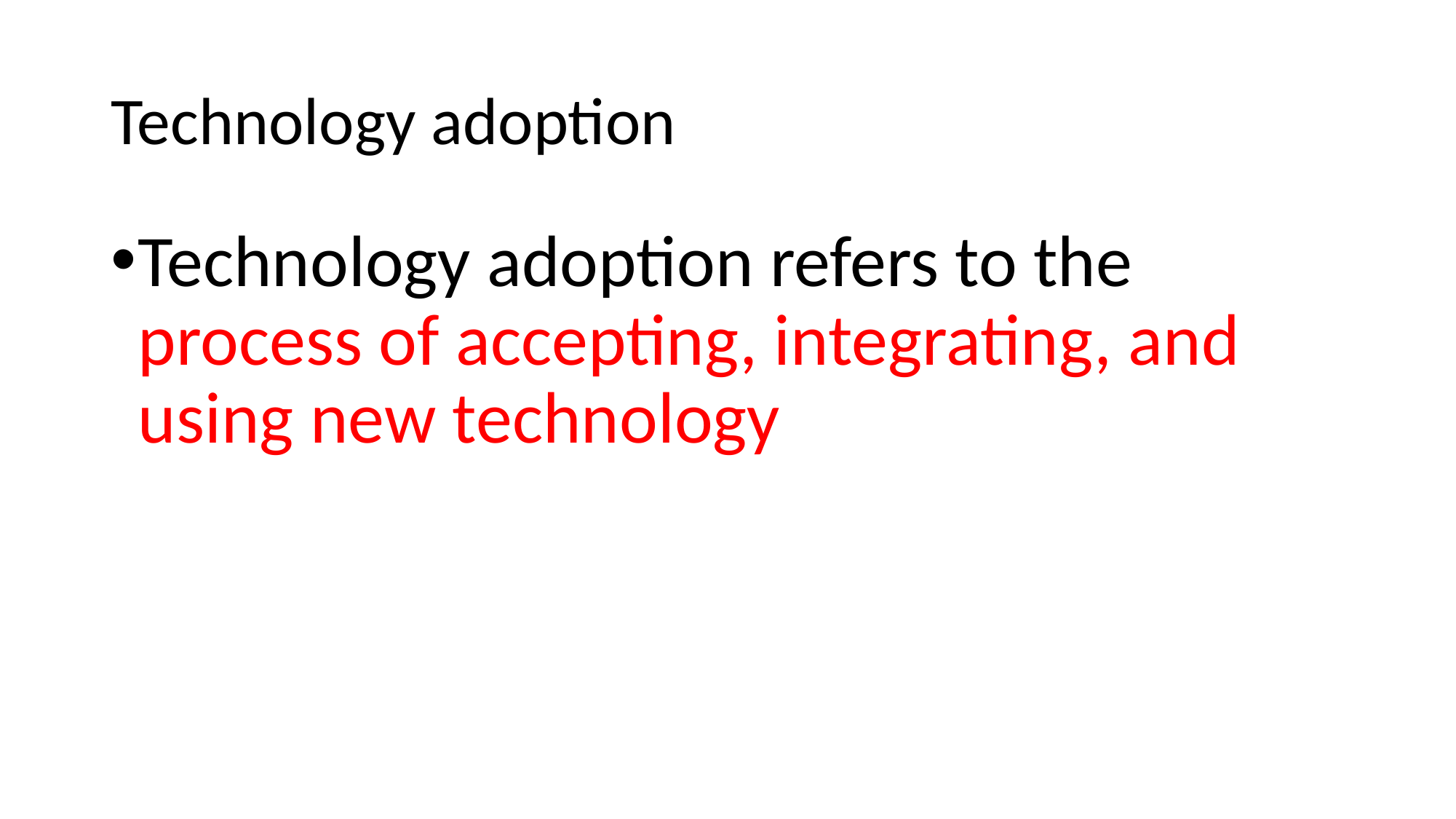

# Technology adoption
Technology adoption refers to the process of accepting, integrating, and using new technology